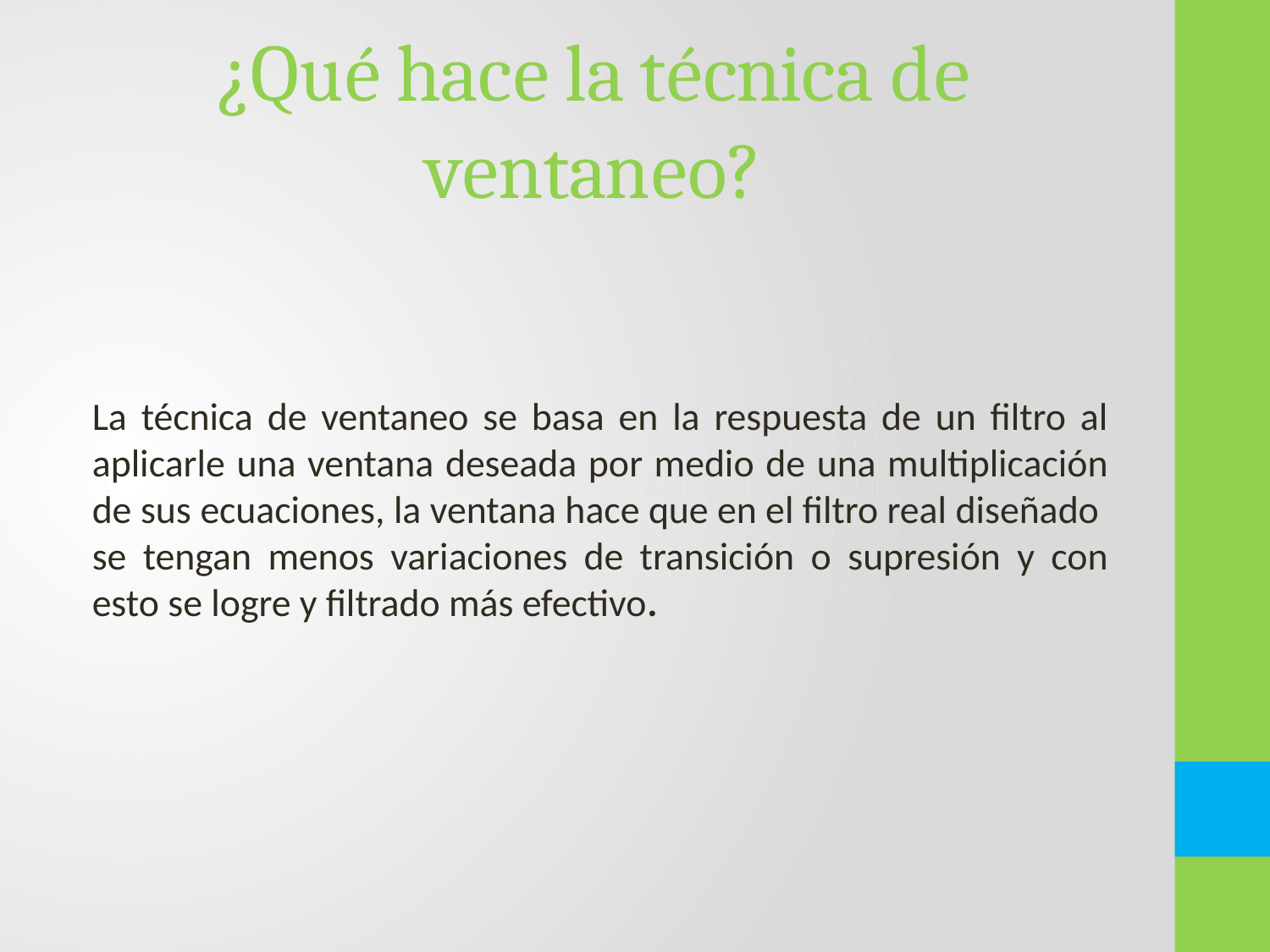

# ¿Qué hace la técnica de ventaneo?

La técnica de ventaneo se basa en la respuesta de un filtro al aplicarle una ventana deseada por medio de una multiplicación de sus ecuaciones, la ventana hace que en el filtro real diseñado  se tengan menos variaciones de transición o supresión y con esto se logre y filtrado más efectivo.